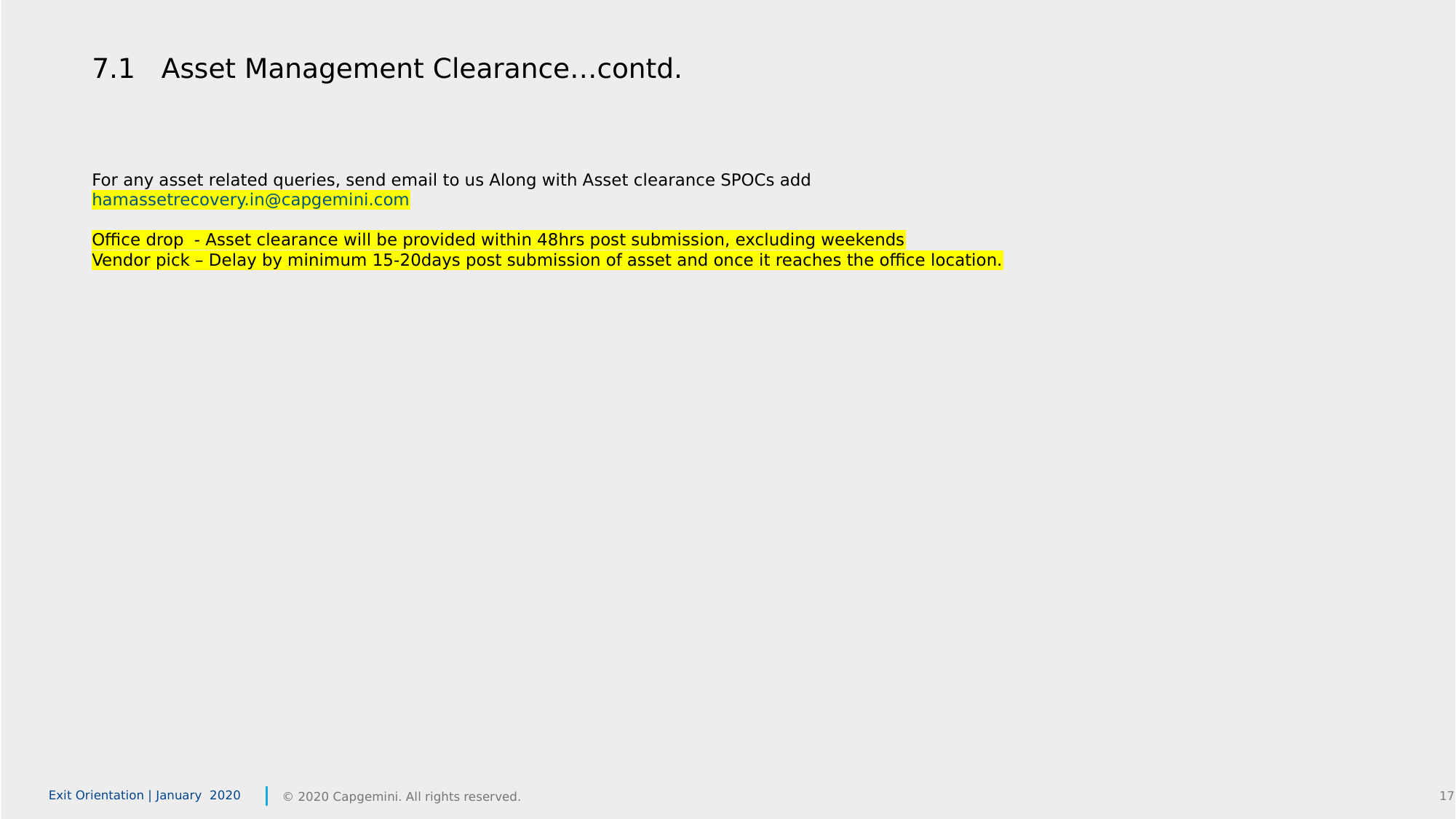

7.1   Asset Management Clearance…contd.
For any asset related queries, send email to us Along with Asset clearance SPOCs add
hamassetrecovery.in@capgemini.com

Office drop  - Asset clearance will be provided within 48hrs post submission, excluding weekends
Vendor pick – Delay by minimum 15-20days post submission of asset and once it reaches the office location.